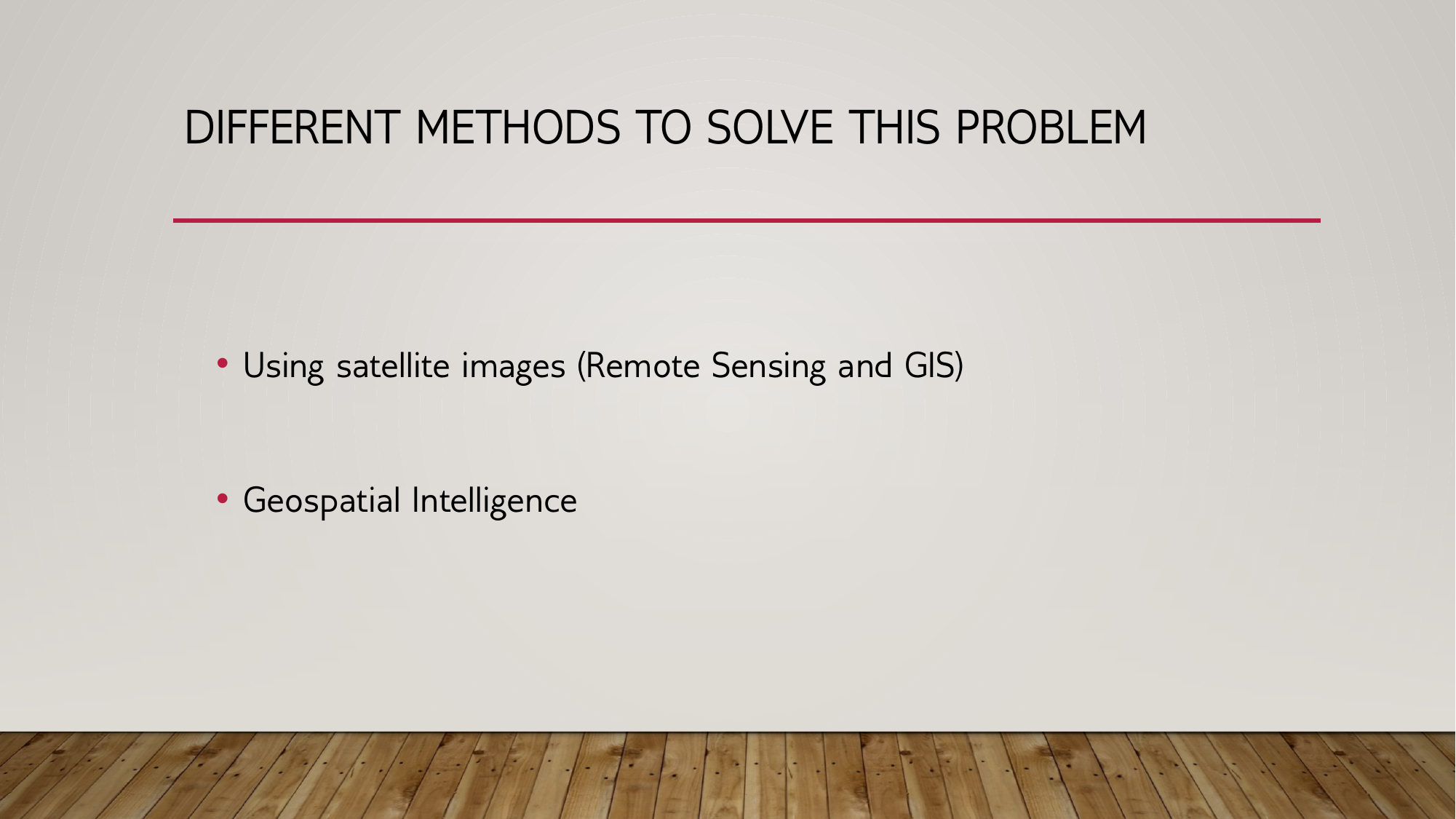

# Different methods to solve this problem
Using satellite images (Remote Sensing and GIS)

Geospatial Intelligence